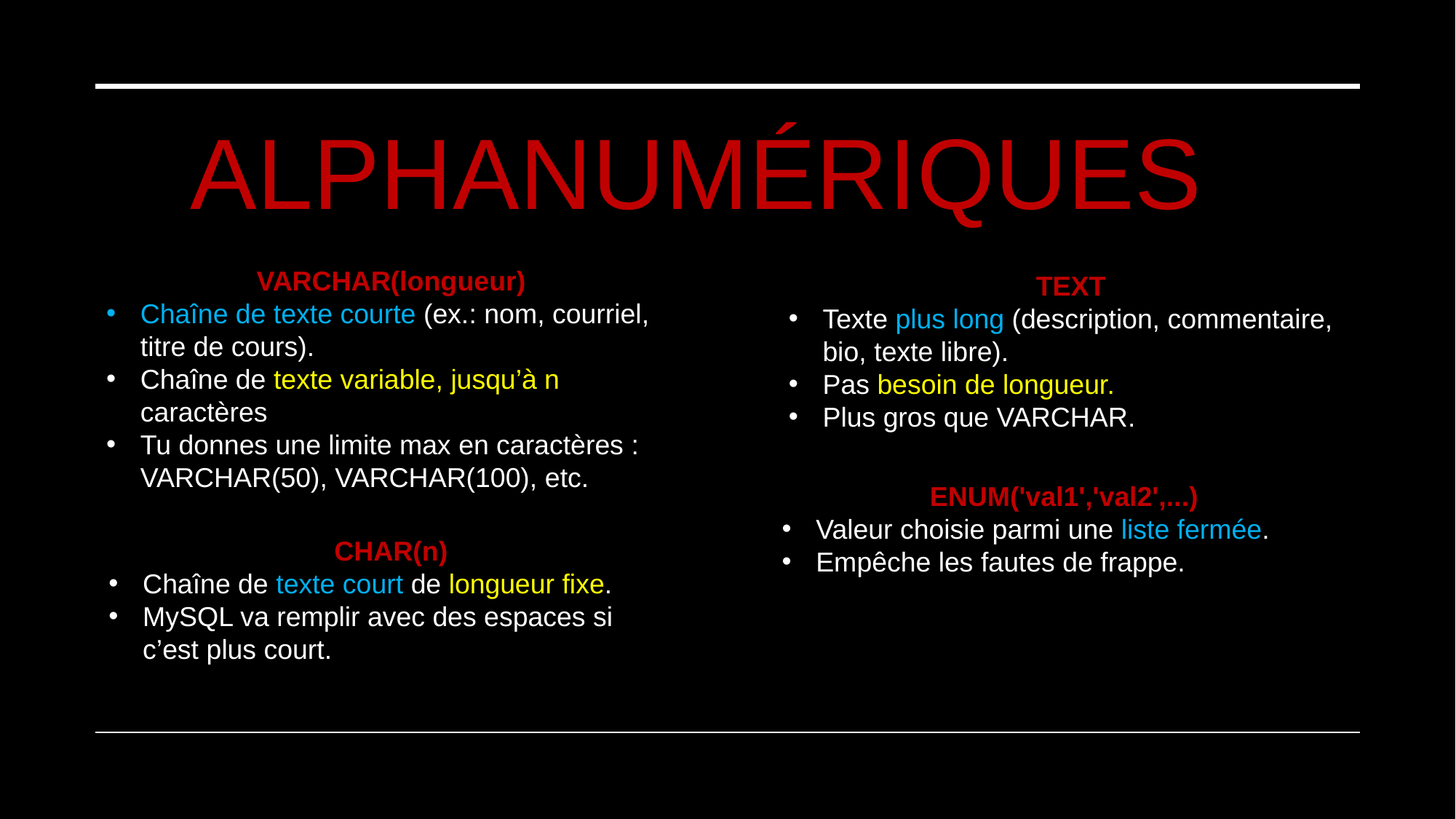

# Alphanumériques
VARCHAR(longueur)
Chaîne de texte courte (ex.: nom, courriel, titre de cours).
Chaîne de texte variable, jusqu’à n caractères
Tu donnes une limite max en caractères : VARCHAR(50), VARCHAR(100), etc.
TEXT
Texte plus long (description, commentaire, bio, texte libre).
Pas besoin de longueur.
Plus gros que VARCHAR.
ENUM('val1','val2',...)
Valeur choisie parmi une liste fermée.
Empêche les fautes de frappe.
CHAR(n)
Chaîne de texte court de longueur fixe.
MySQL va remplir avec des espaces si c’est plus court.